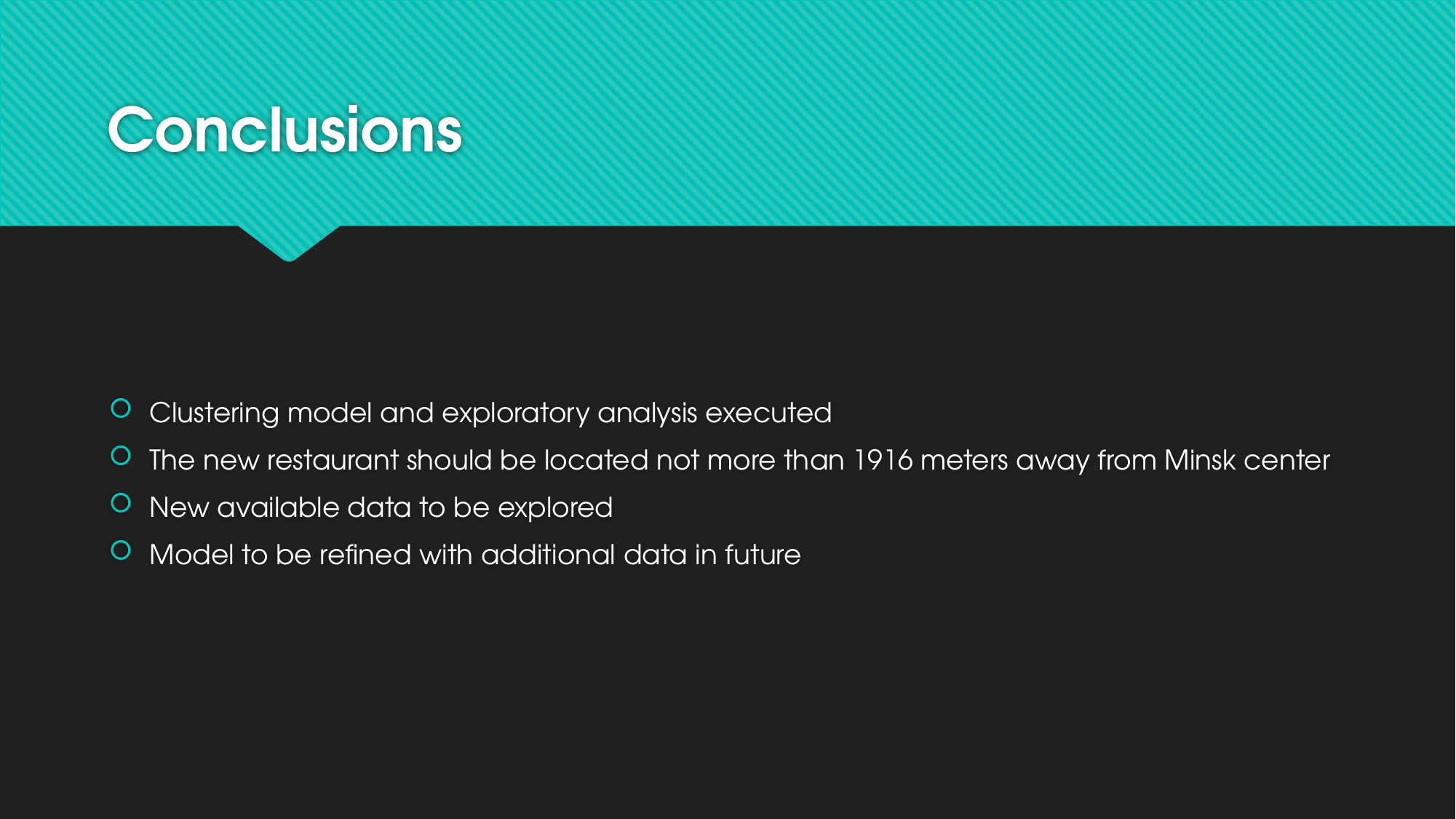

# Conclusions
Clustering model and exploratory analysis executed
The new restaurant should be located not more than 1916 meters away from Minsk center
New available data to be explored
Model to be refined with additional data in future